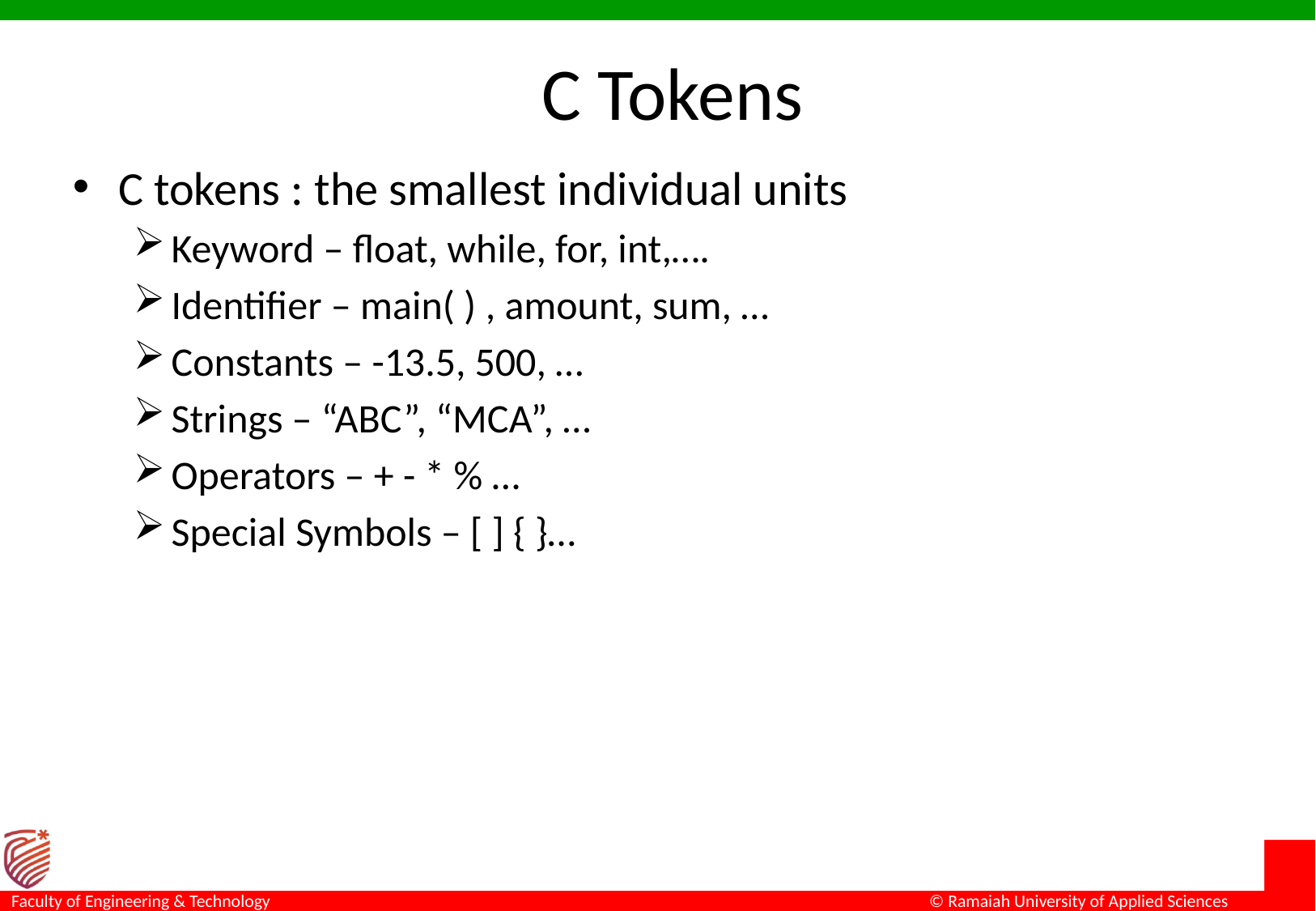

# C Tokens
C tokens : the smallest individual units
Keyword – float, while, for, int,….
Identifier – main( ) , amount, sum, …
Constants – -13.5, 500, …
Strings – “ABC”, “MCA”, …
Operators – + - * % …
Special Symbols – [ ] { }…